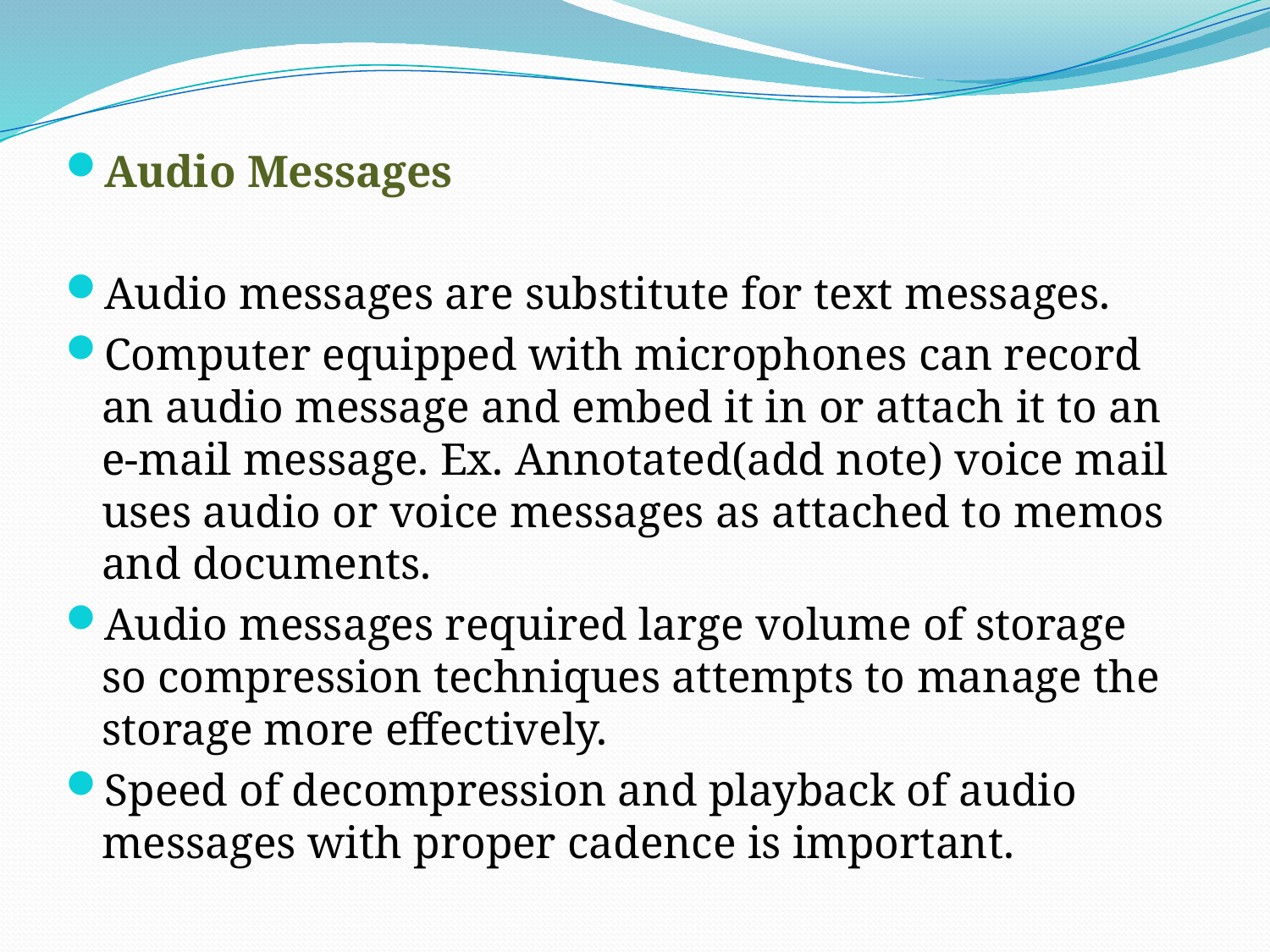

Audio Messages

Audio messages are substitute for text messages.
Computer equipped with microphones can record an audio message and embed it in or attach it to an e-mail message. Ex. Annotated(add note) voice mail uses audio or voice messages as attached to memos and documents.
Audio messages required large volume of storage so compression techniques attempts to manage the storage more effectively.
Speed of decompression and playback of audio messages with proper cadence is important.